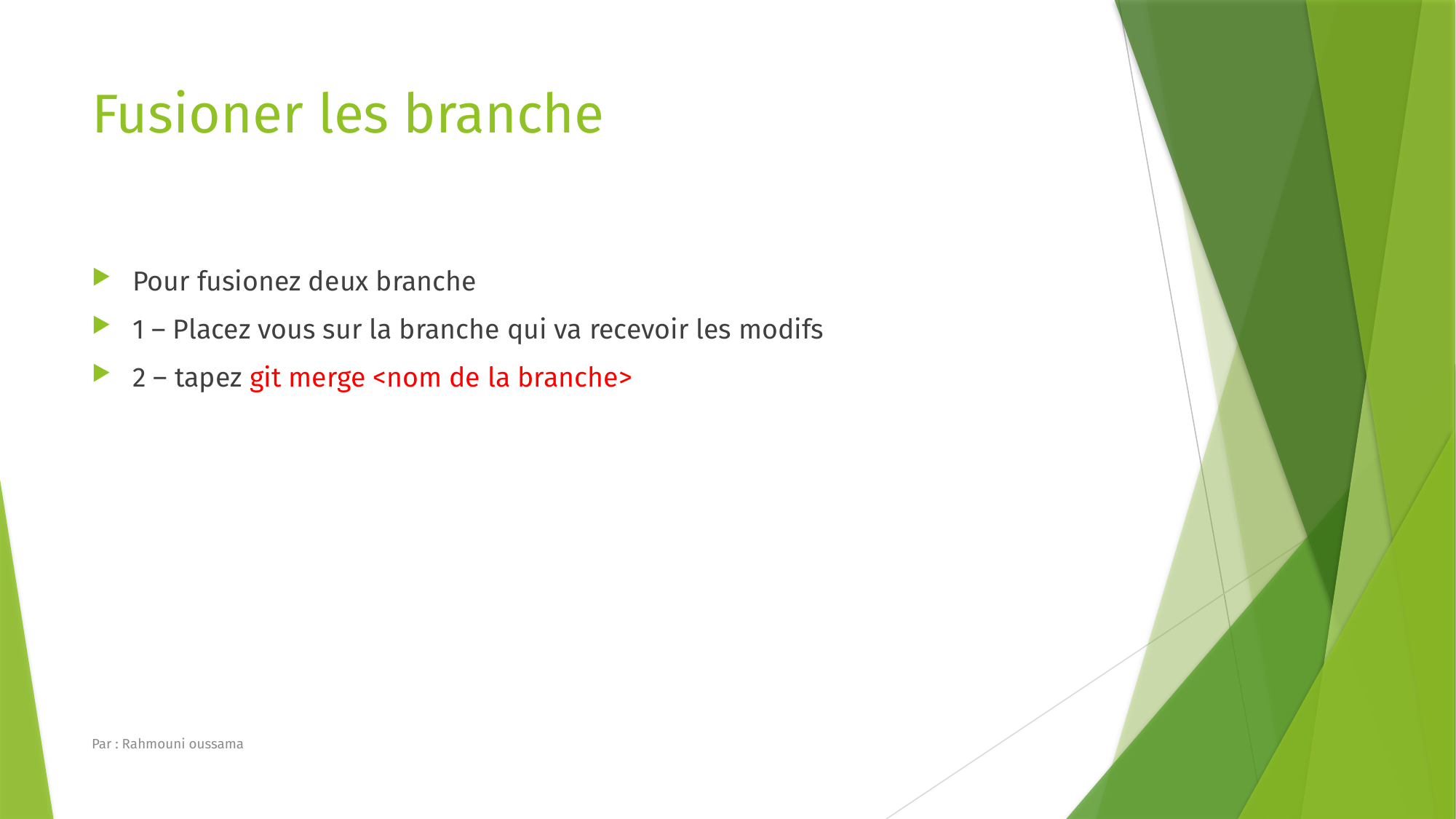

# Fusioner les branche
Pour fusionez deux branche
1 – Placez vous sur la branche qui va recevoir les modifs
2 – tapez git merge <nom de la branche>
Par : Rahmouni oussama